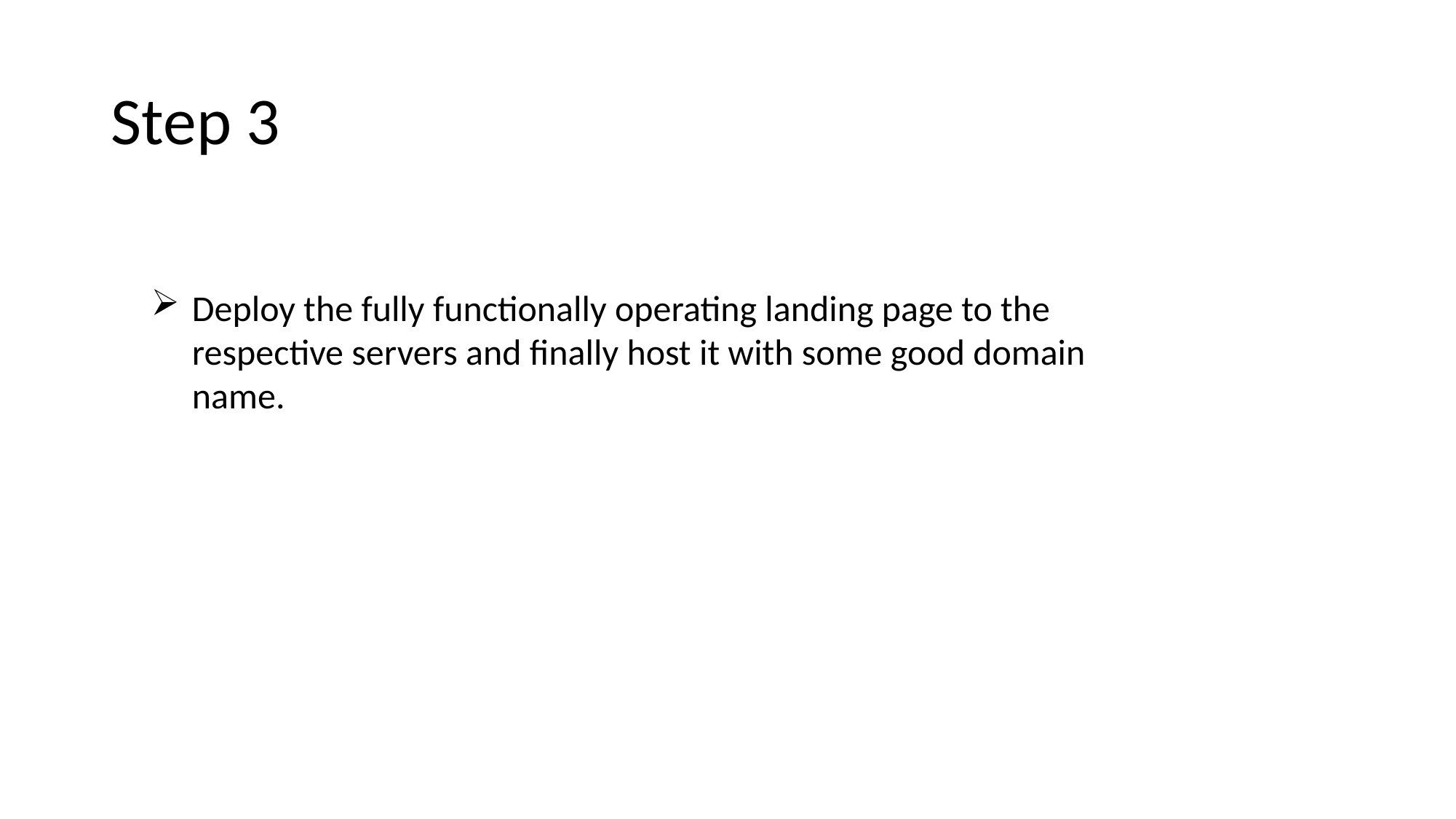

# Step 3
Deploy the fully functionally operating landing page to the respective servers and finally host it with some good domain name.